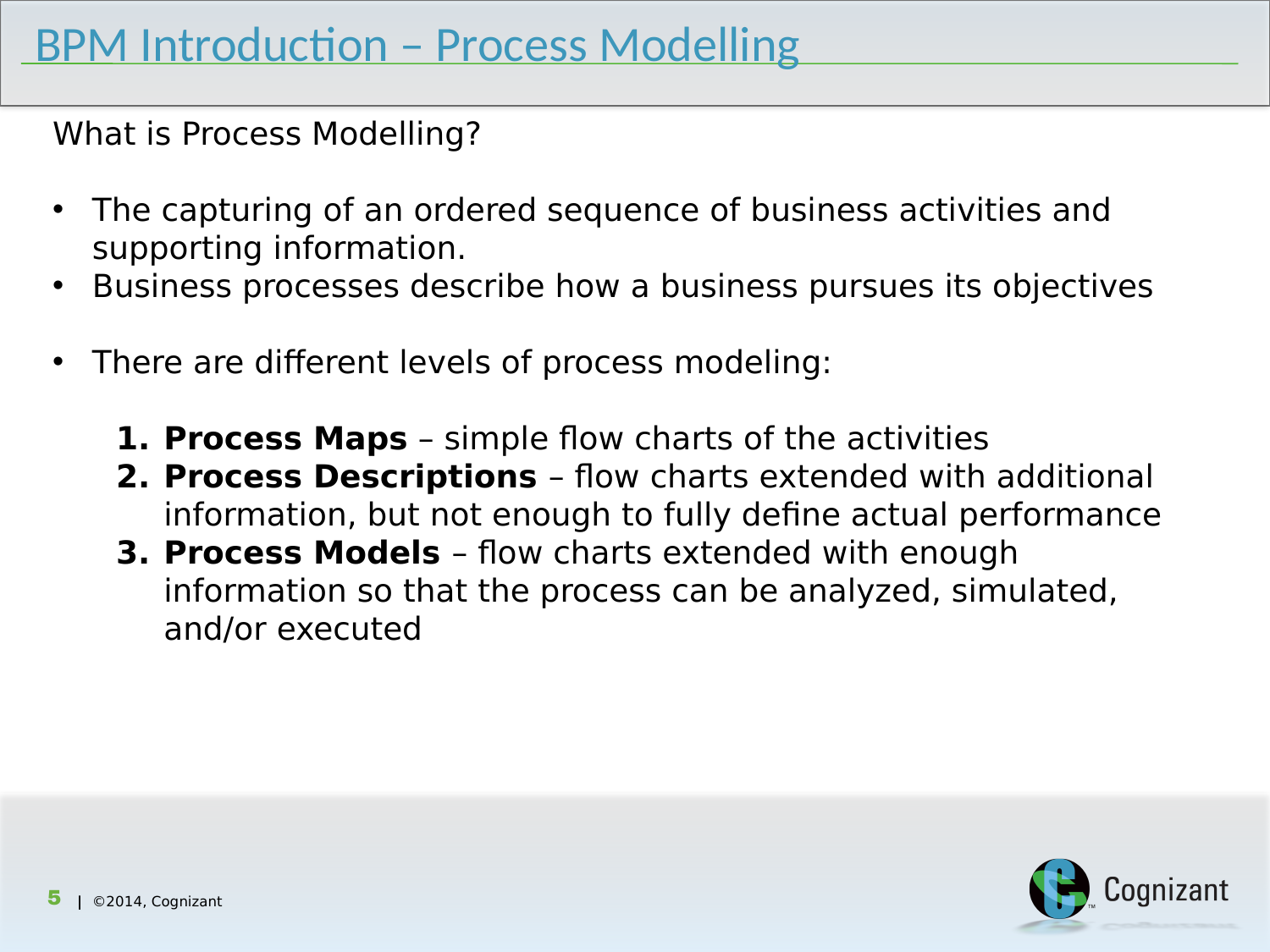

BPM Introduction – Process Modelling
What is Process Modelling?

The capturing of an ordered sequence of business activities and supporting information.
Business processes describe how a business pursues its objectives

There are different levels of process modeling:

Process Maps – simple flow charts of the activities
Process Descriptions – flow charts extended with additional information, but not enough to fully define actual performance
Process Models – flow charts extended with enough information so that the process can be analyzed, simulated, and/or executed
5